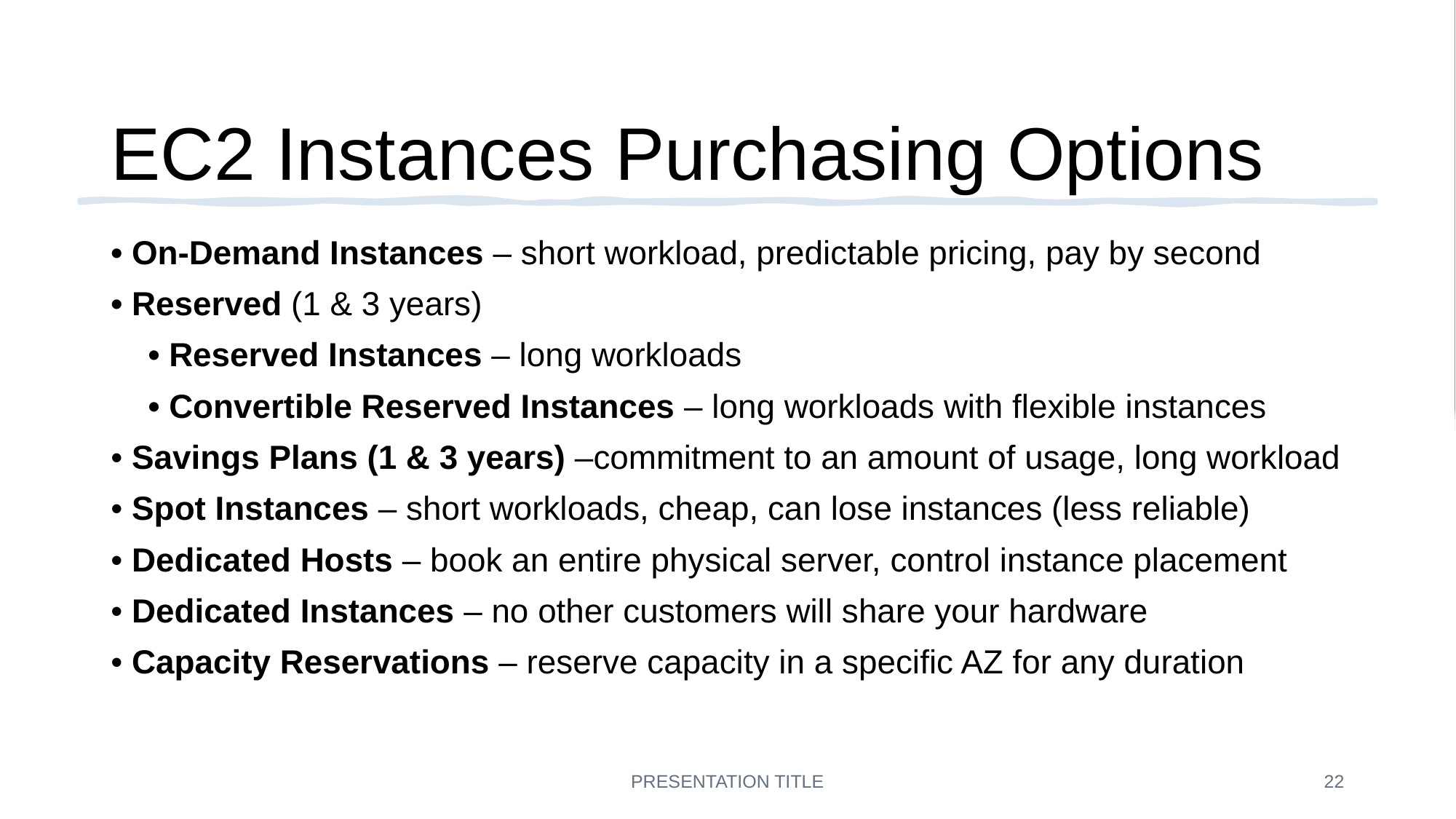

# EC2 Instances Purchasing Options

• On-Demand Instances – short workload, predictable pricing, pay by second
• Reserved (1 & 3 years)
    • Reserved Instances – long workloads
    • Convertible Reserved Instances – long workloads with flexible instances
• Savings Plans (1 & 3 years) –commitment to an amount of usage, long workload
• Spot Instances – short workloads, cheap, can lose instances (less reliable)
• Dedicated Hosts – book an entire physical server, control instance placement
• Dedicated Instances – no other customers will share your hardware
• Capacity Reservations – reserve capacity in a specific AZ for any duration

PRESENTATION TITLE
22